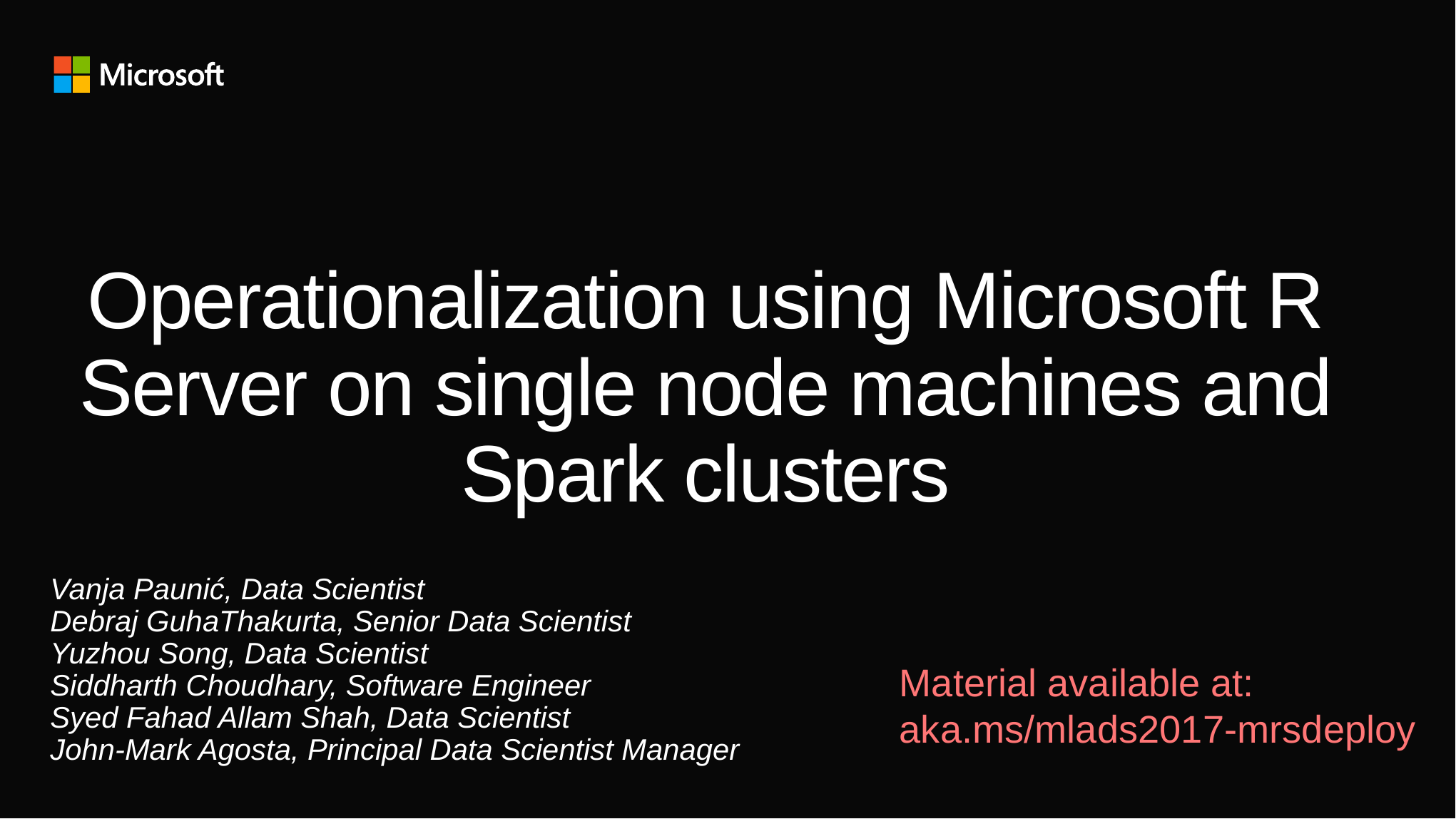

# Operationalization using Microsoft R Server on single node machines and Spark clusters
Vanja Paunić, Data Scientist
Debraj GuhaThakurta, Senior Data Scientist
Yuzhou Song, Data Scientist
Siddharth Choudhary, Software Engineer
Syed Fahad Allam Shah, Data Scientist
John-Mark Agosta, Principal Data Scientist Manager
Material available at:
aka.ms/mlads2017-mrsdeploy